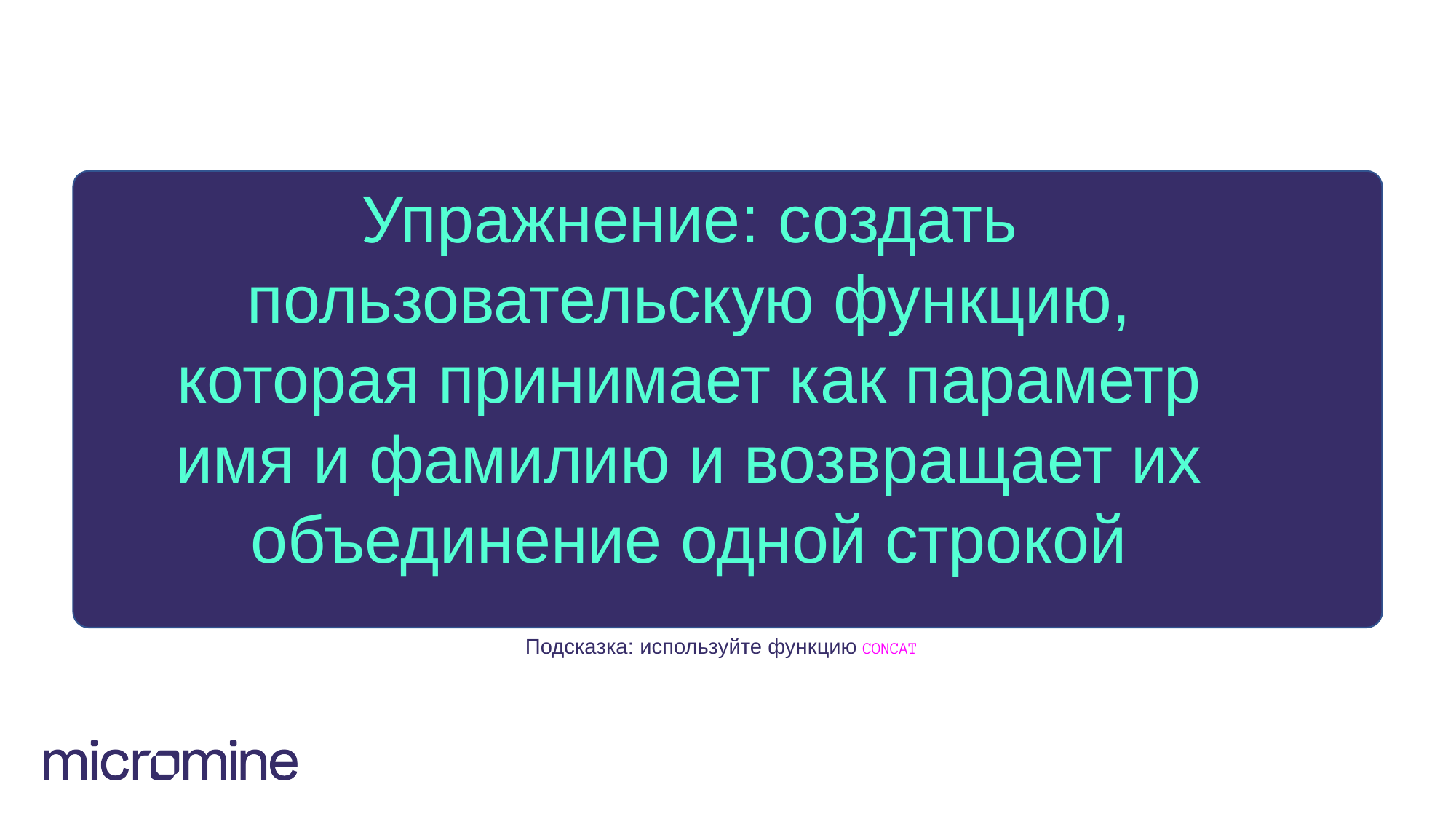

#
Упражнение: создать пользовательскую функцию, которая принимает как параметр имя и фамилию и возвращает их объединение одной строкой

Подсказка: используйте функцию CONCAT